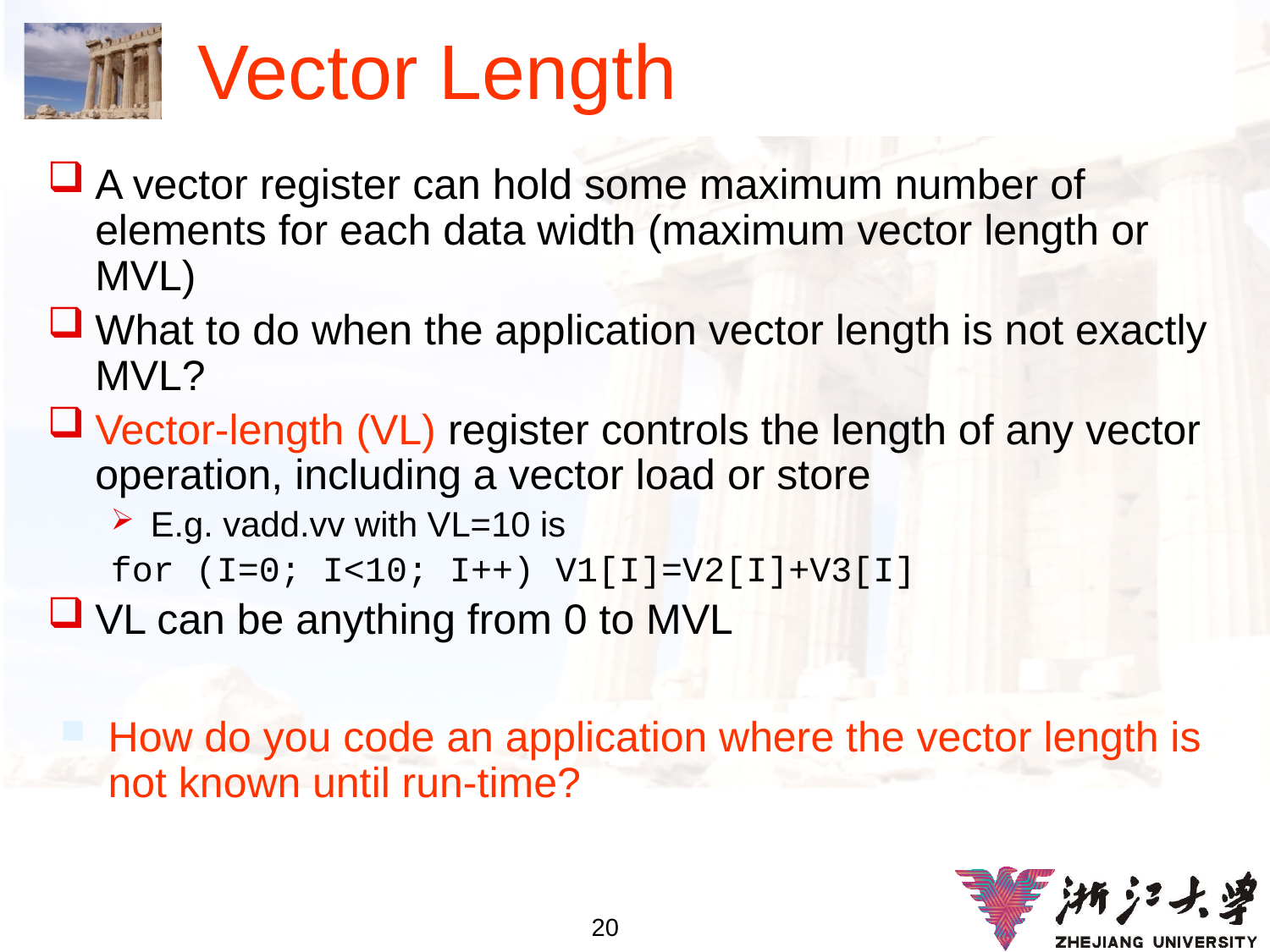

# Vector Length
A vector register can hold some maximum number of elements for each data width (maximum vector length or MVL)
What to do when the application vector length is not exactly MVL?
Vector-length (VL) register controls the length of any vector operation, including a vector load or store
E.g. vadd.vv with VL=10 is
for (I=0; I<10; I++) V1[I]=V2[I]+V3[I]
VL can be anything from 0 to MVL
How do you code an application where the vector length is not known until run-time?